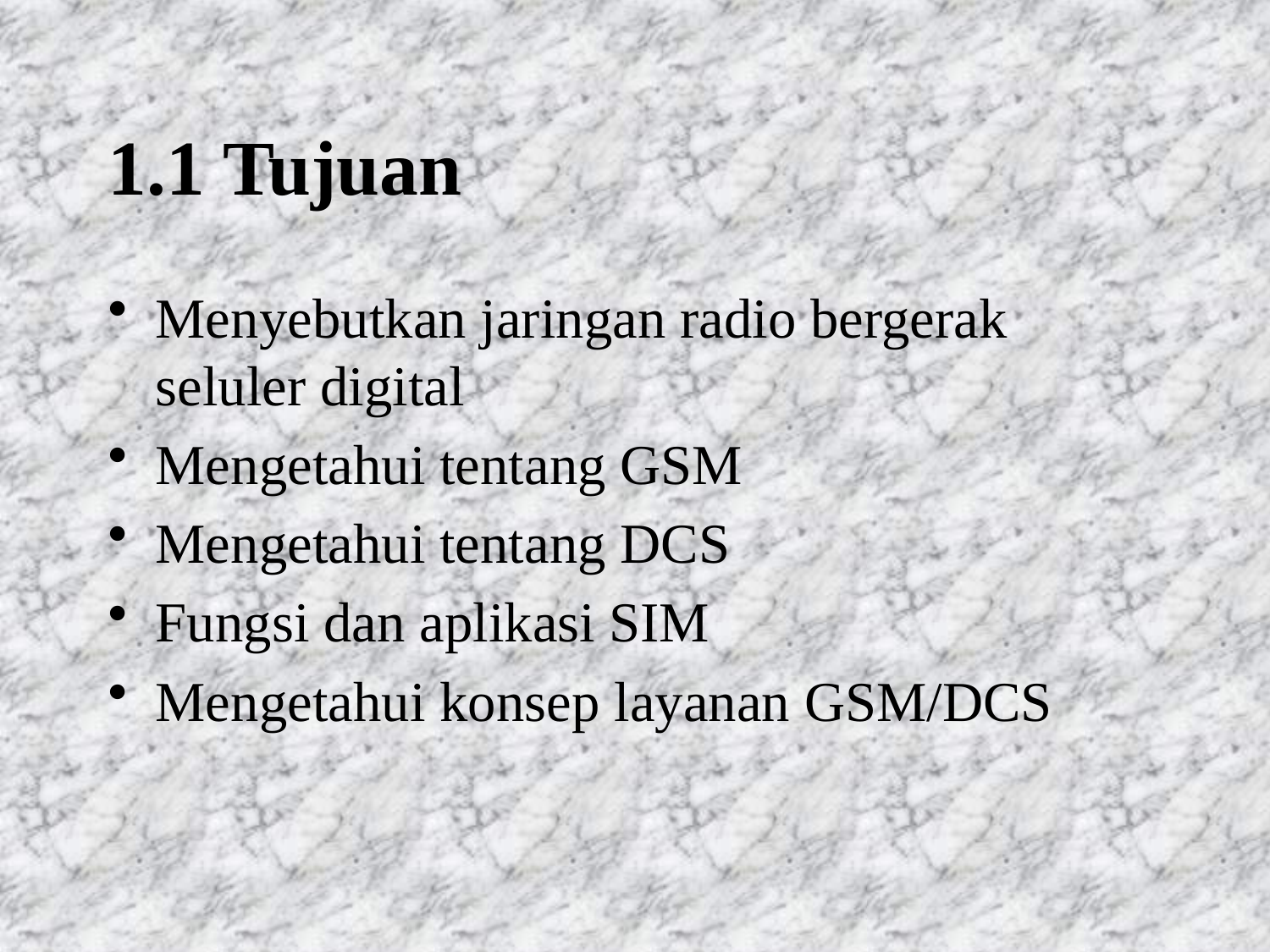

# 1.1 Tujuan
Menyebutkan jaringan radio bergerak seluler digital
Mengetahui tentang GSM
Mengetahui tentang DCS
Fungsi dan aplikasi SIM
Mengetahui konsep layanan GSM/DCS